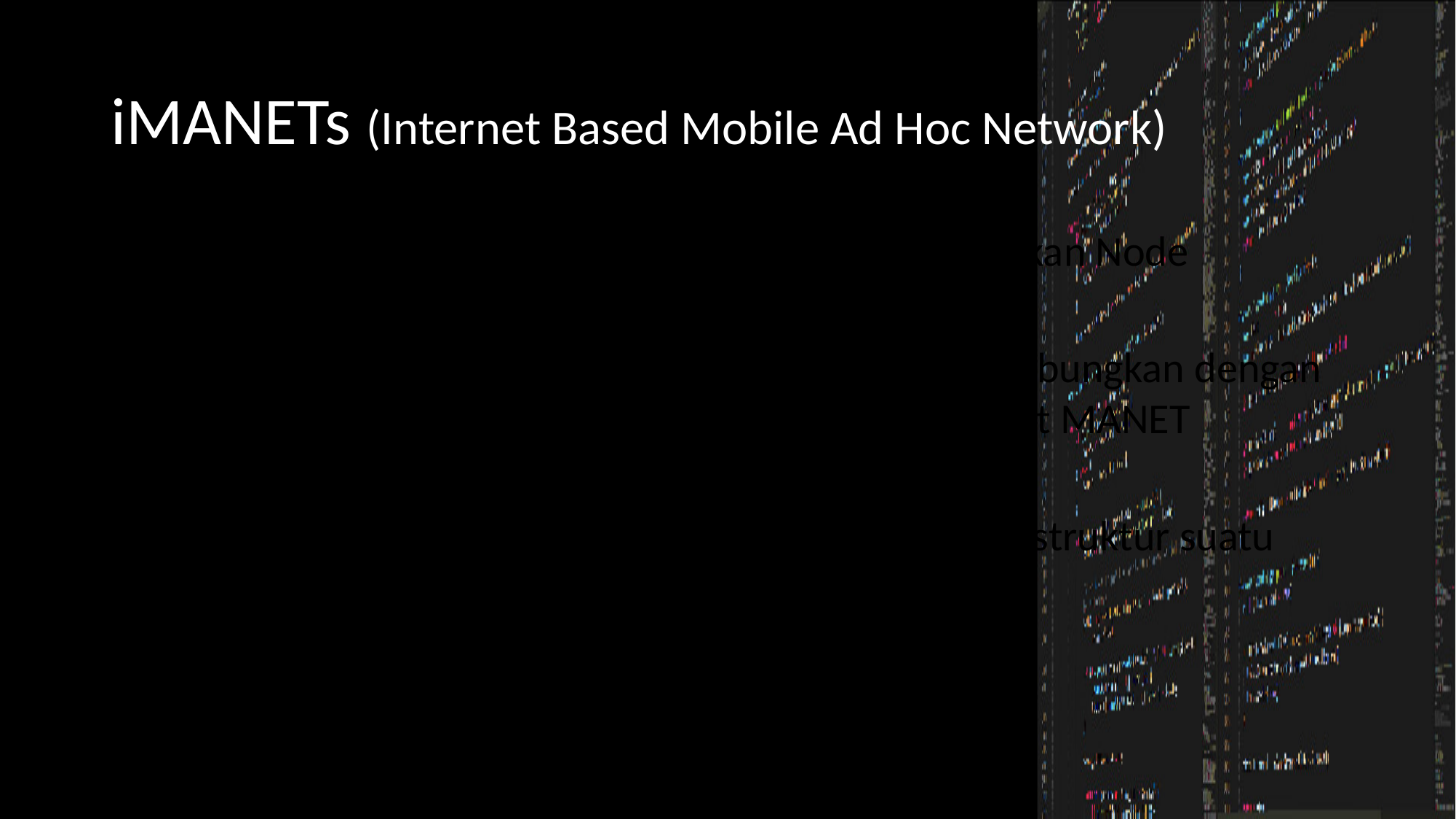

# iMANETs (Internet Based Mobile Ad Hoc Network)
iMANETs adalah jaringan Ad Hoc yang menghubungkan Node bergerak dan tetap suatu Node Internet Gateway.
Contoh kasus dari beberapa sub-MANETs dapat dihubungkan dengan dalam VPN (Virtual Private Network) untuk membuat MANET didistribusikan berdasaran geografis.
Penerapan : Ad Hoc yang di buat pada Jaringan Infrastruktur suatu wilayah, perkotaan dan global.